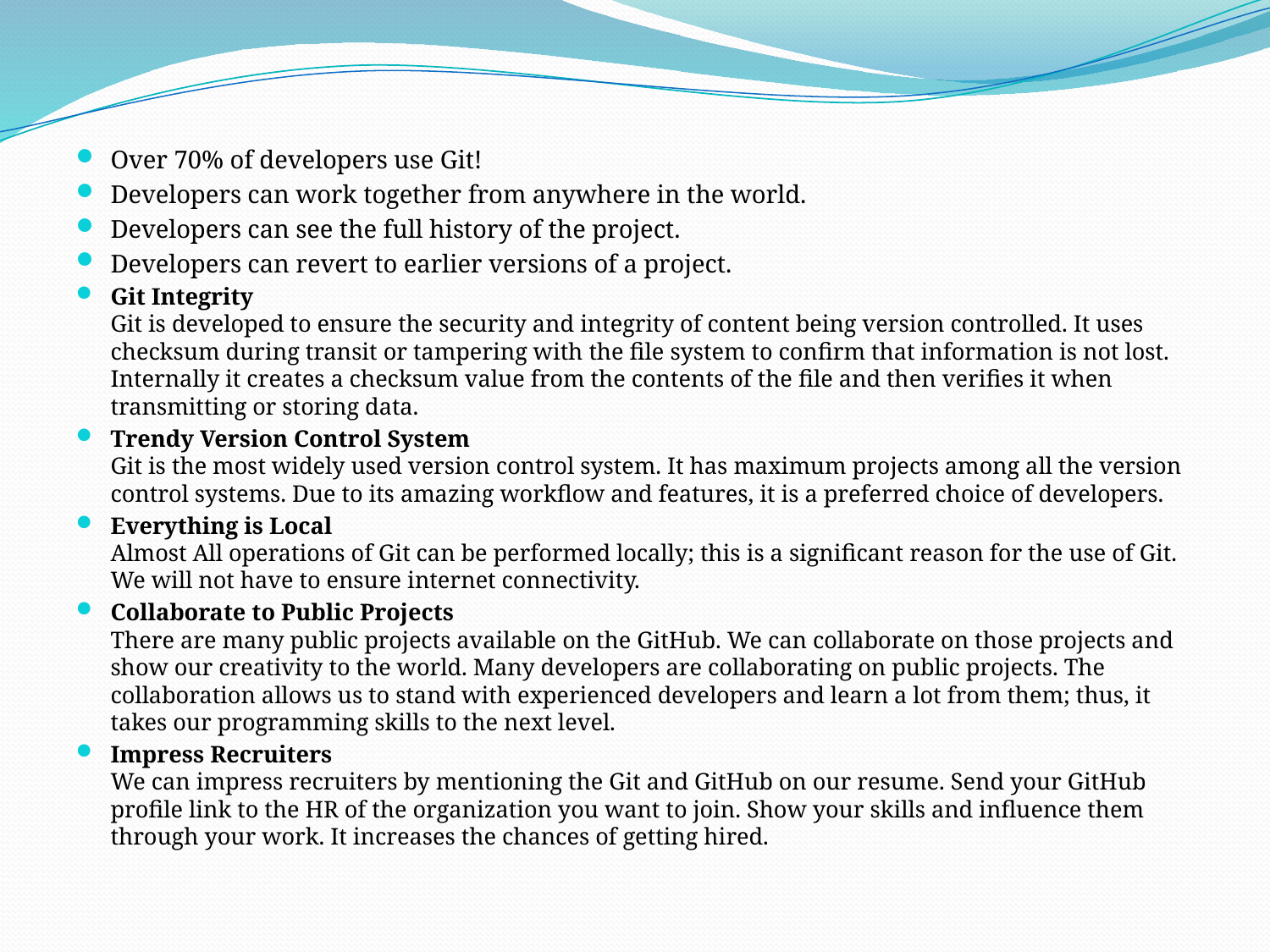

Over 70% of developers use Git!
Developers can work together from anywhere in the world.
Developers can see the full history of the project.
Developers can revert to earlier versions of a project.
Git Integrity
Git is developed to ensure the security and integrity of content being version controlled. It uses checksum during transit or tampering with the file system to confirm that information is not lost. Internally it creates a checksum value from the contents of the file and then verifies it when transmitting or storing data.
Trendy Version Control System
Git is the most widely used version control system. It has maximum projects among all the version control systems. Due to its amazing workflow and features, it is a preferred choice of developers.
Everything is Local
Almost All operations of Git can be performed locally; this is a significant reason for the use of Git. We will not have to ensure internet connectivity.
Collaborate to Public Projects
There are many public projects available on the GitHub. We can collaborate on those projects and show our creativity to the world. Many developers are collaborating on public projects. The collaboration allows us to stand with experienced developers and learn a lot from them; thus, it takes our programming skills to the next level.
Impress Recruiters
We can impress recruiters by mentioning the Git and GitHub on our resume. Send your GitHub profile link to the HR of the organization you want to join. Show your skills and influence them through your work. It increases the chances of getting hired.